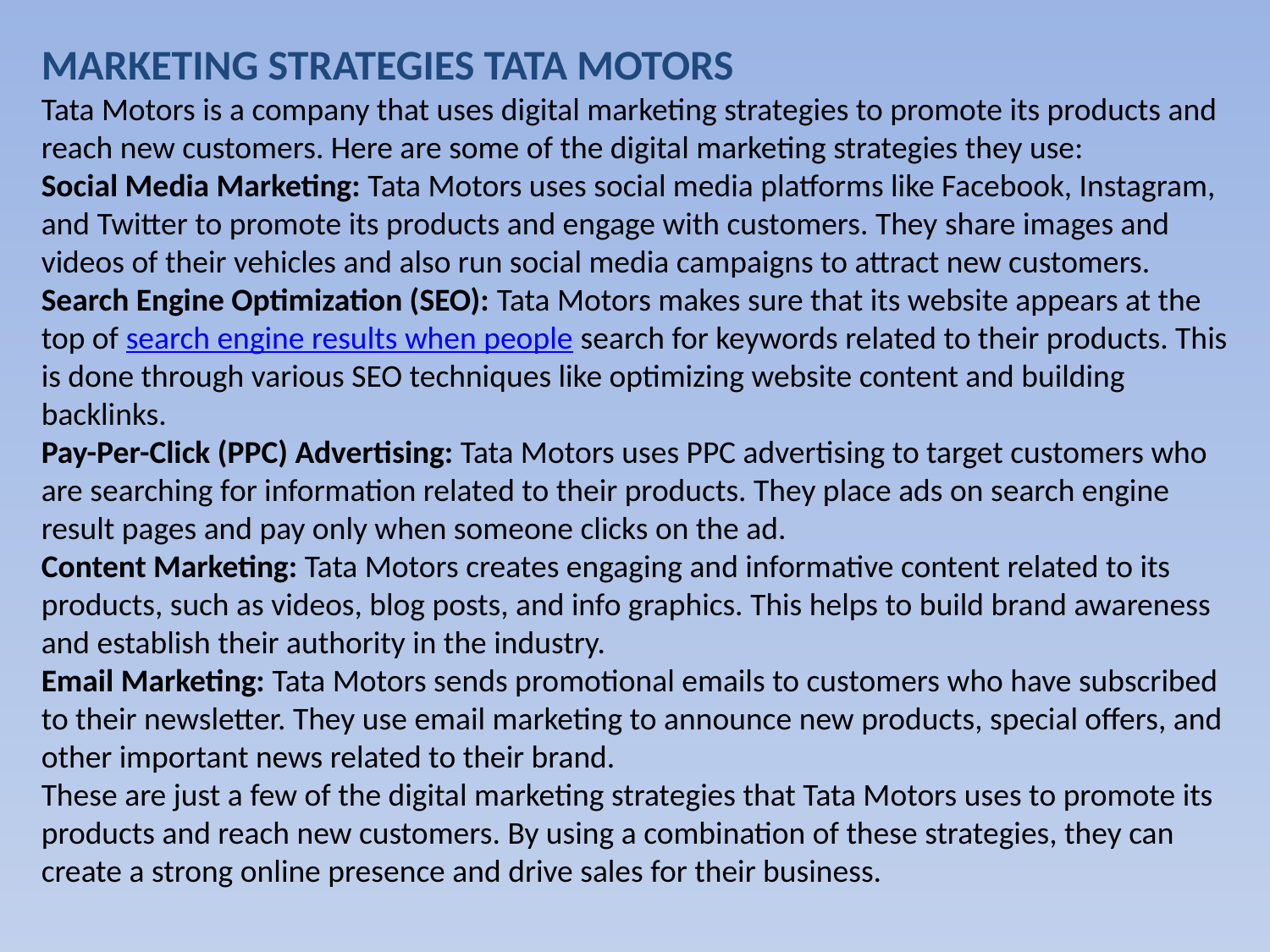

MARKETING STRATEGIES TATA MOTORS
Tata Motors is a company that uses digital marketing strategies to promote its products and reach new customers. Here are some of the digital marketing strategies they use:
Social Media Marketing: Tata Motors uses social media platforms like Facebook, Instagram, and Twitter to promote its products and engage with customers. They share images and videos of their vehicles and also run social media campaigns to attract new customers.
Search Engine Optimization (SEO): Tata Motors makes sure that its website appears at the top of search engine results when people search for keywords related to their products. This is done through various SEO techniques like optimizing website content and building backlinks.
Pay-Per-Click (PPC) Advertising: Tata Motors uses PPC advertising to target customers who are searching for information related to their products. They place ads on search engine result pages and pay only when someone clicks on the ad.
Content Marketing: Tata Motors creates engaging and informative content related to its products, such as videos, blog posts, and info graphics. This helps to build brand awareness and establish their authority in the industry.
Email Marketing: Tata Motors sends promotional emails to customers who have subscribed to their newsletter. They use email marketing to announce new products, special offers, and other important news related to their brand.
These are just a few of the digital marketing strategies that Tata Motors uses to promote its products and reach new customers. By using a combination of these strategies, they can create a strong online presence and drive sales for their business.